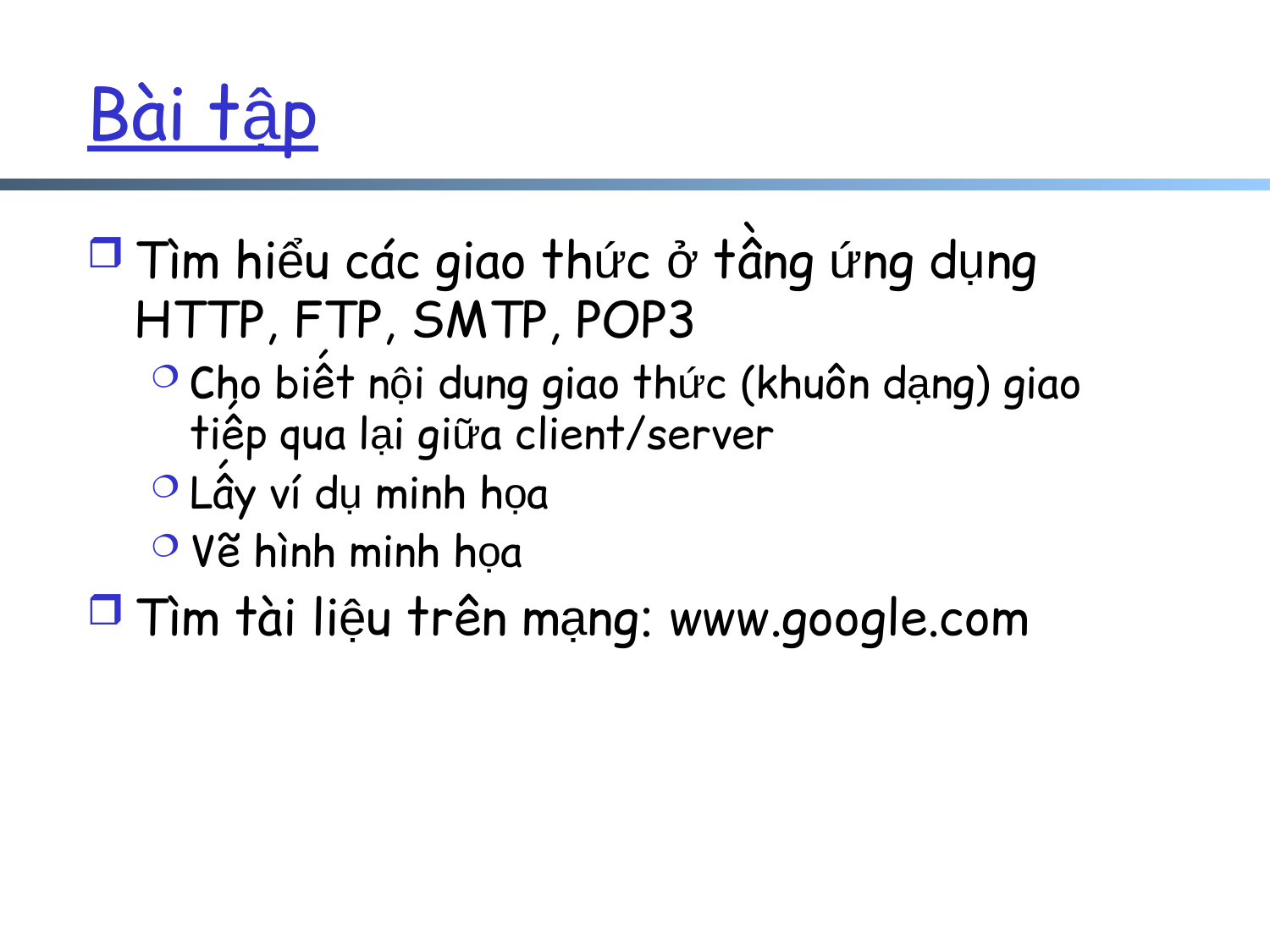

# Bài tập
Tìm hiểu các giao thức ở tầng ứng dụng HTTP, FTP, SMTP, POP3
Cho biết nội dung giao thức (khuôn dạng) giao tiếp qua lại giữa client/server
Lấy ví dụ minh họa
Vẽ hình minh họa
Tìm tài liệu trên mạng: www.google.com